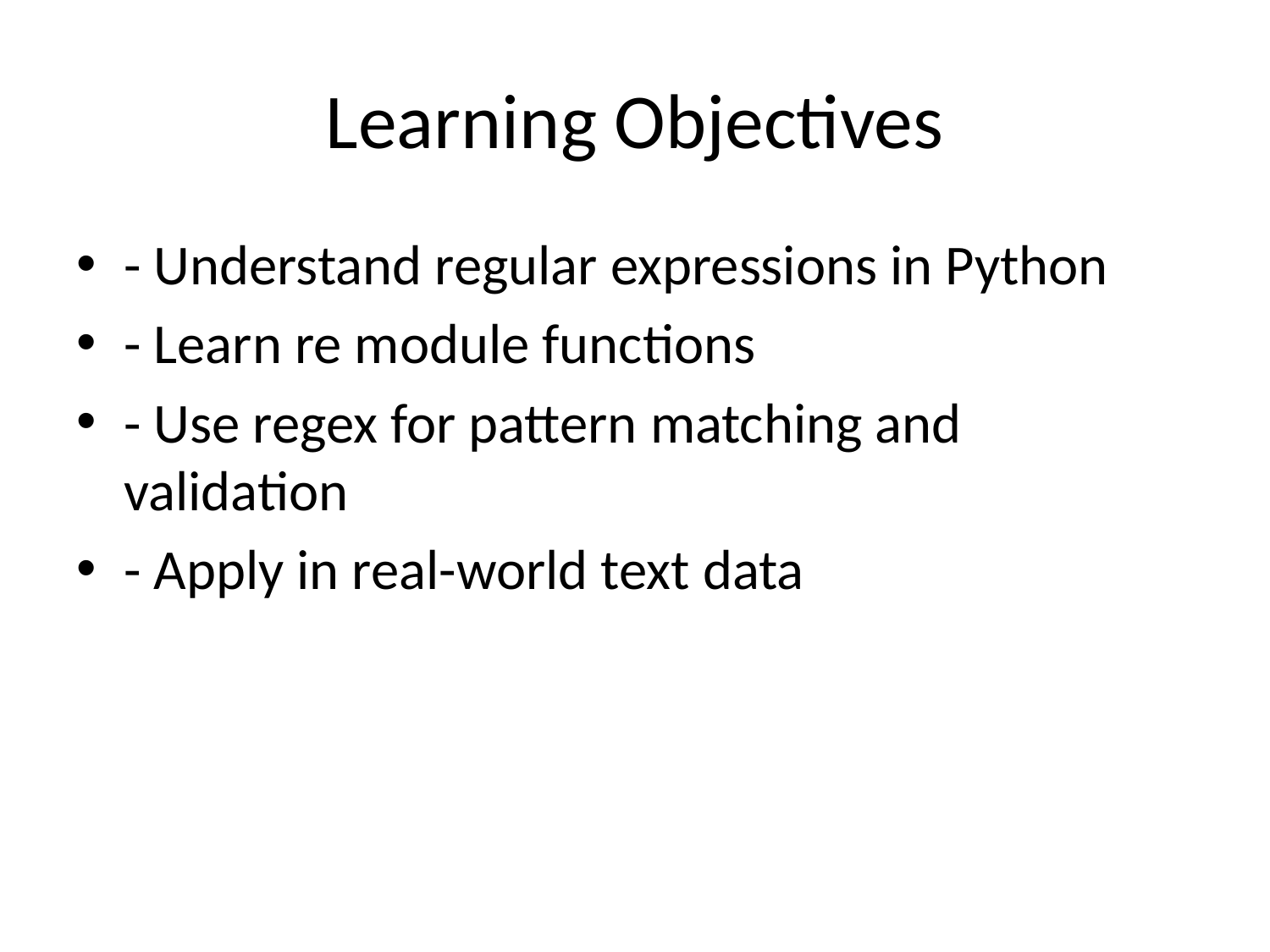

# Learning Objectives
- Understand regular expressions in Python
- Learn re module functions
- Use regex for pattern matching and validation
- Apply in real-world text data